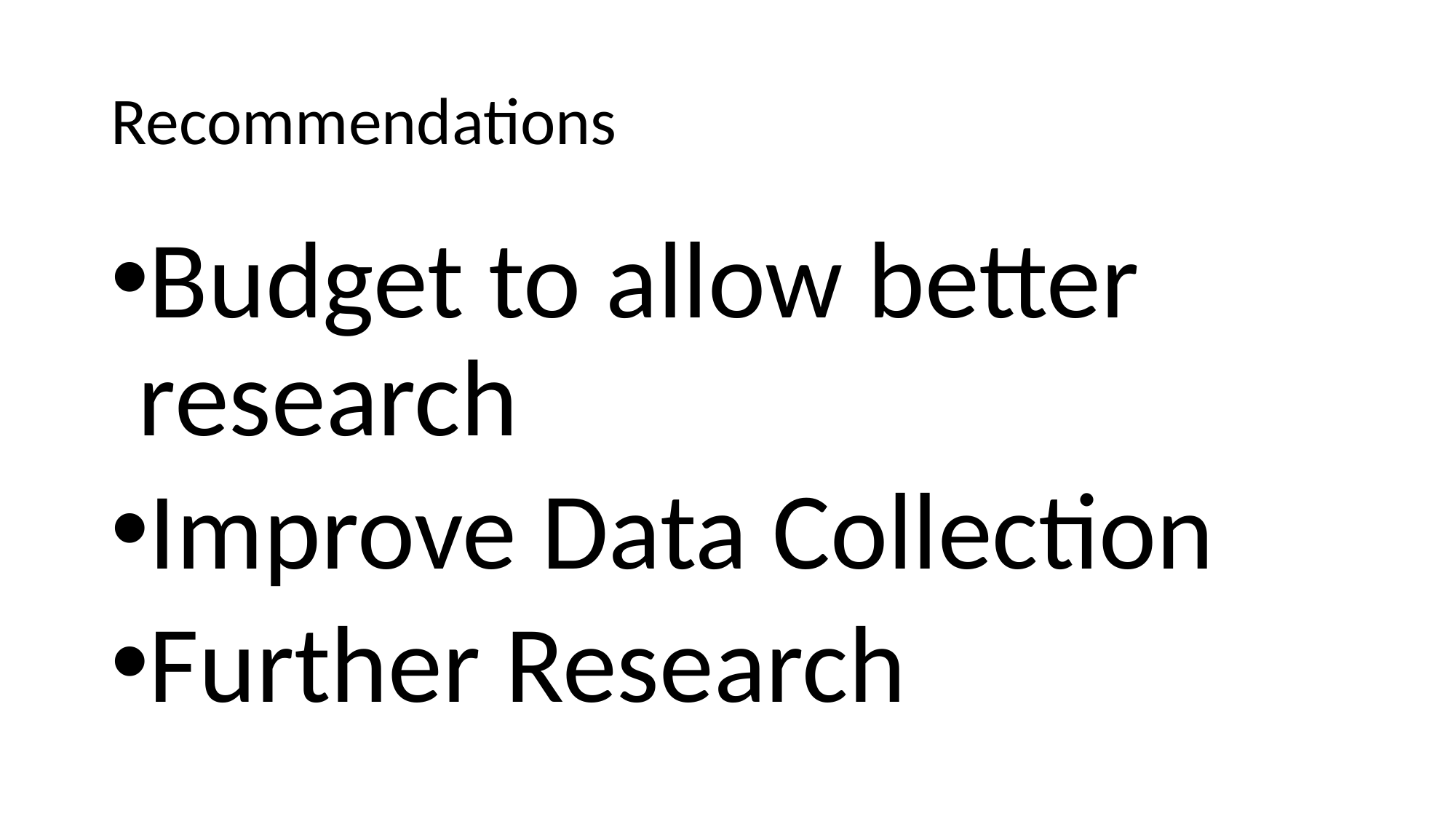

# Recommendations
Budget to allow better research
Improve Data Collection
Further Research